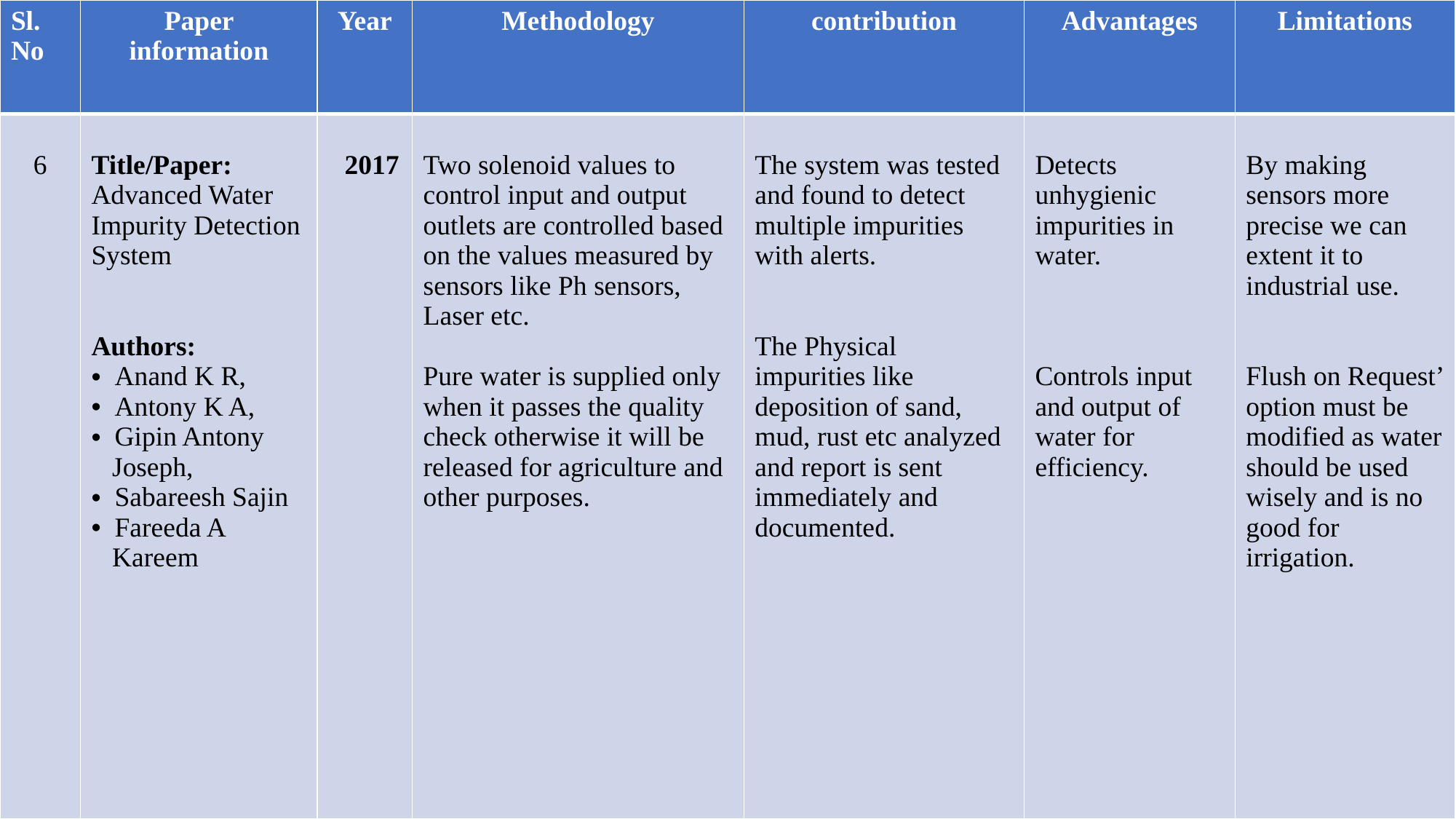

| Sl. No | Paper information | Year | Methodology | contribution | Advantages | Limitations |
| --- | --- | --- | --- | --- | --- | --- |
| 6 | Title/Paper: Advanced Water Impurity Detection System Authors: Anand K R, Antony K A, Gipin Antony Joseph, Sabareesh Sajin Fareeda A Kareem | 2017 | Two solenoid values to control input and output outlets are controlled based on the values measured by sensors like Ph sensors, Laser etc. Pure water is supplied only when it passes the quality check otherwise it will be released for agriculture and other purposes. | The system was tested and found to detect multiple impurities with alerts. The Physical impurities like deposition of sand, mud, rust etc analyzed and report is sent immediately and documented. | Detects unhygienic impurities in water. Controls input and output of water for efficiency. | By making sensors more precise we can extent it to industrial use. Flush on Request’ option must be modified as water should be used wisely and is no good for irrigation. |